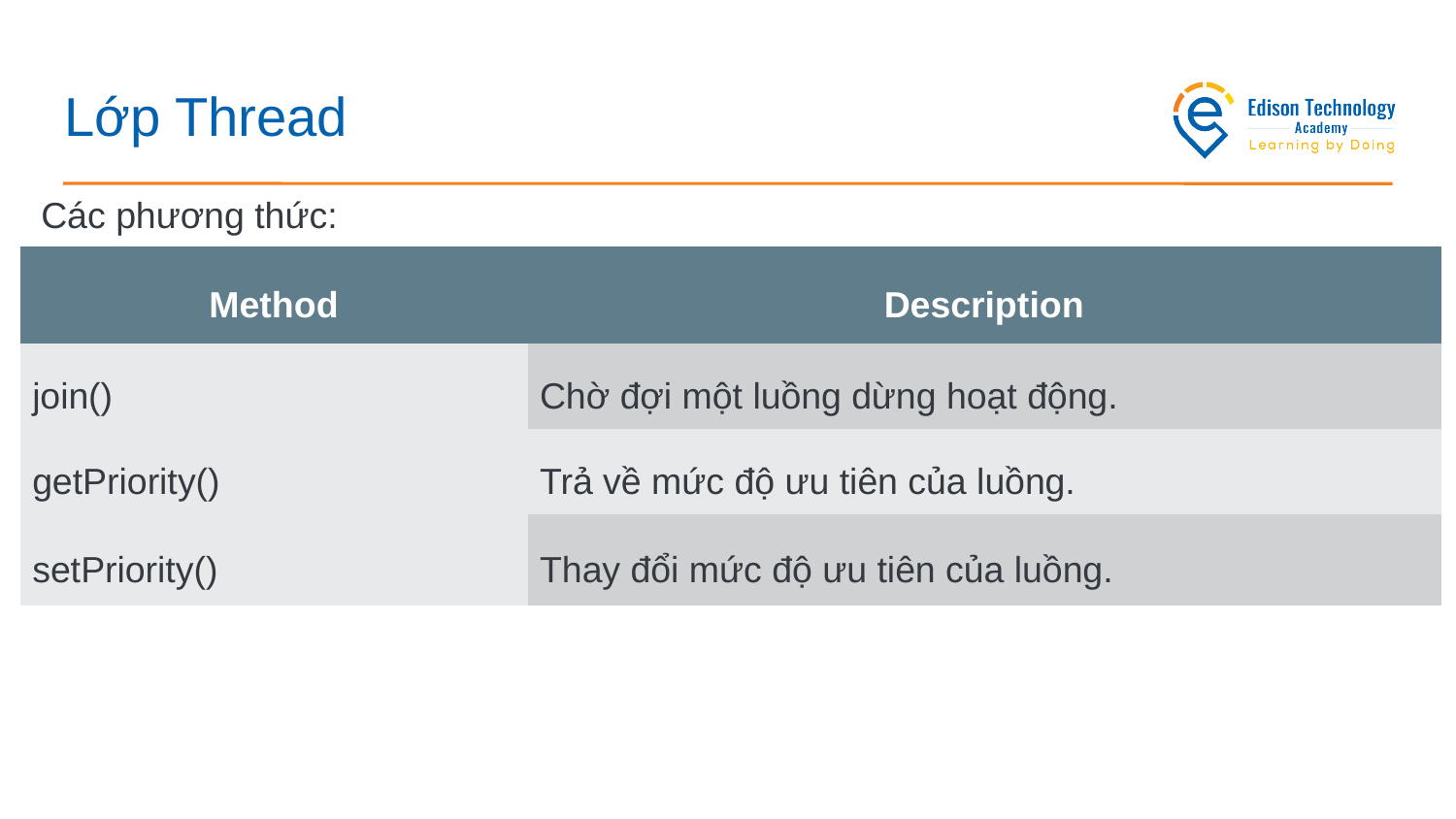

# Lớp Thread
Các phương thức:
| Method | Description |
| --- | --- |
| join() | Chờ đợi một luồng dừng hoạt động. |
| getPriority() | Trả về mức độ ưu tiên của luồng. |
| setPriority() | Thay đổi mức độ ưu tiên của luồng. |